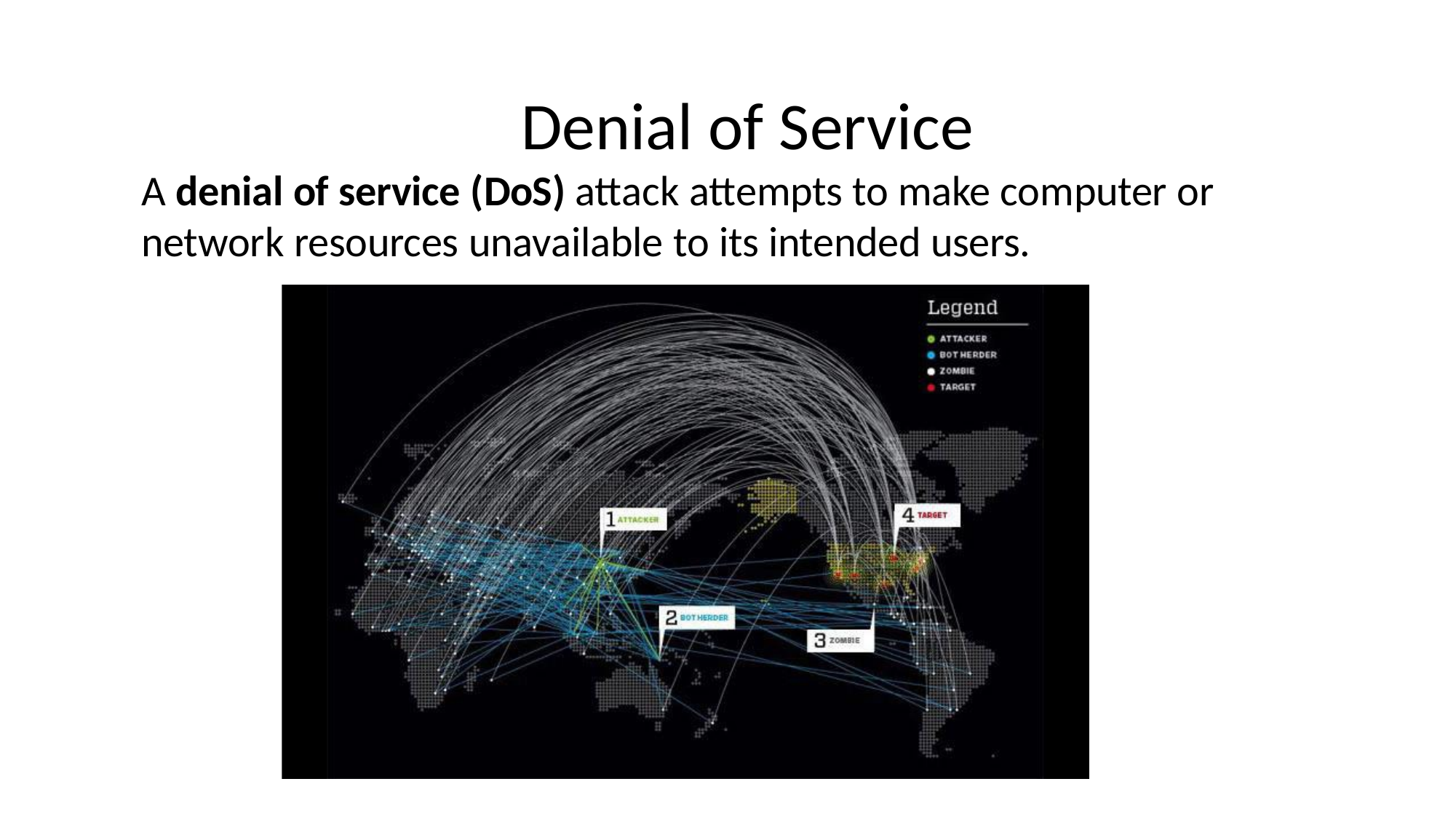

# Denial of Service
A denial of service (DoS) attack attempts to make computer or network resources unavailable to its intended users.